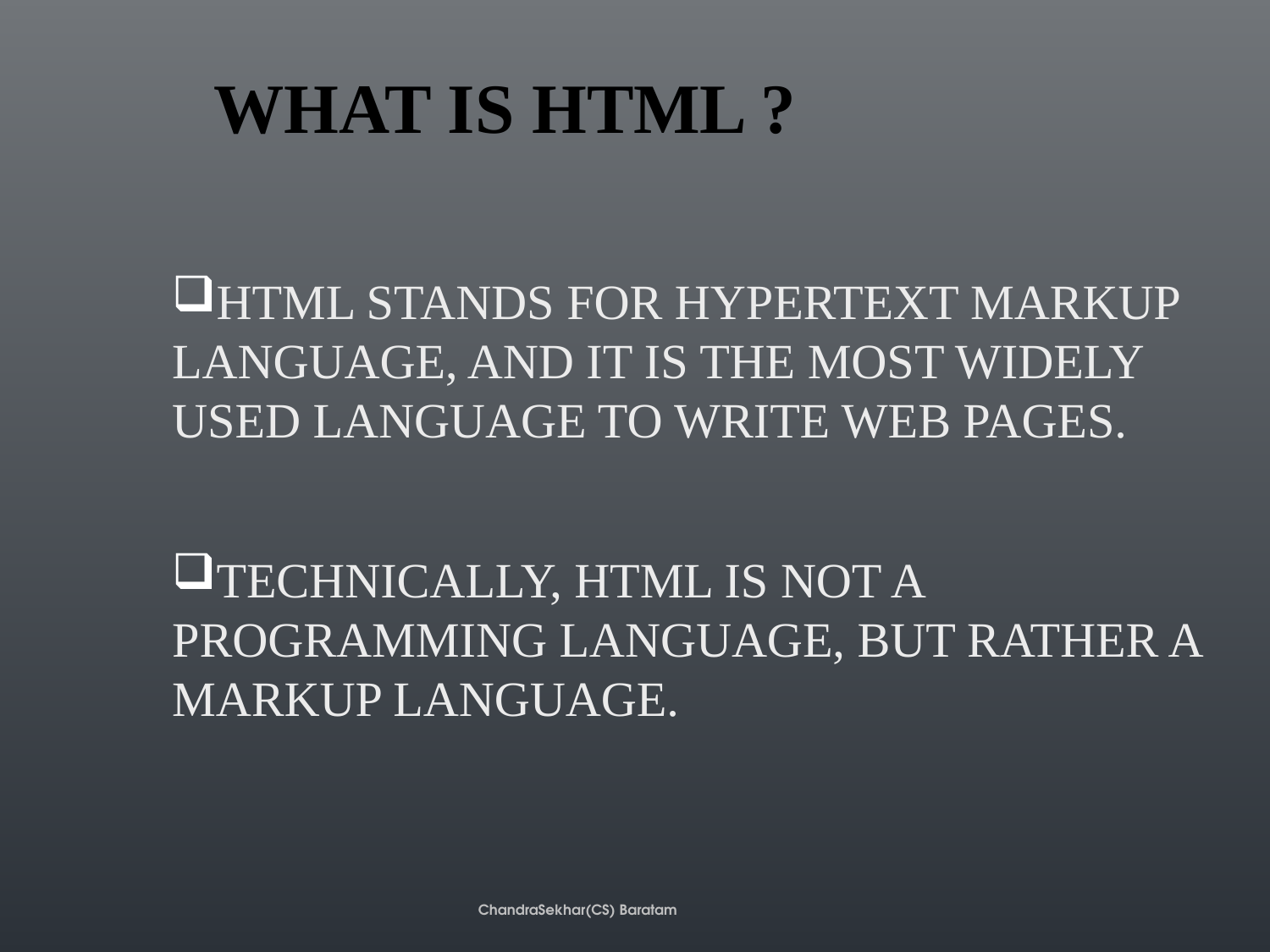

# What is HTML ?
HTML stands for Hypertext Markup Language, and it is the most widely used language to write Web Pages.

Technically, HTML is not a programming language, but rather a markup language.

ChandraSekhar(CS) Baratam